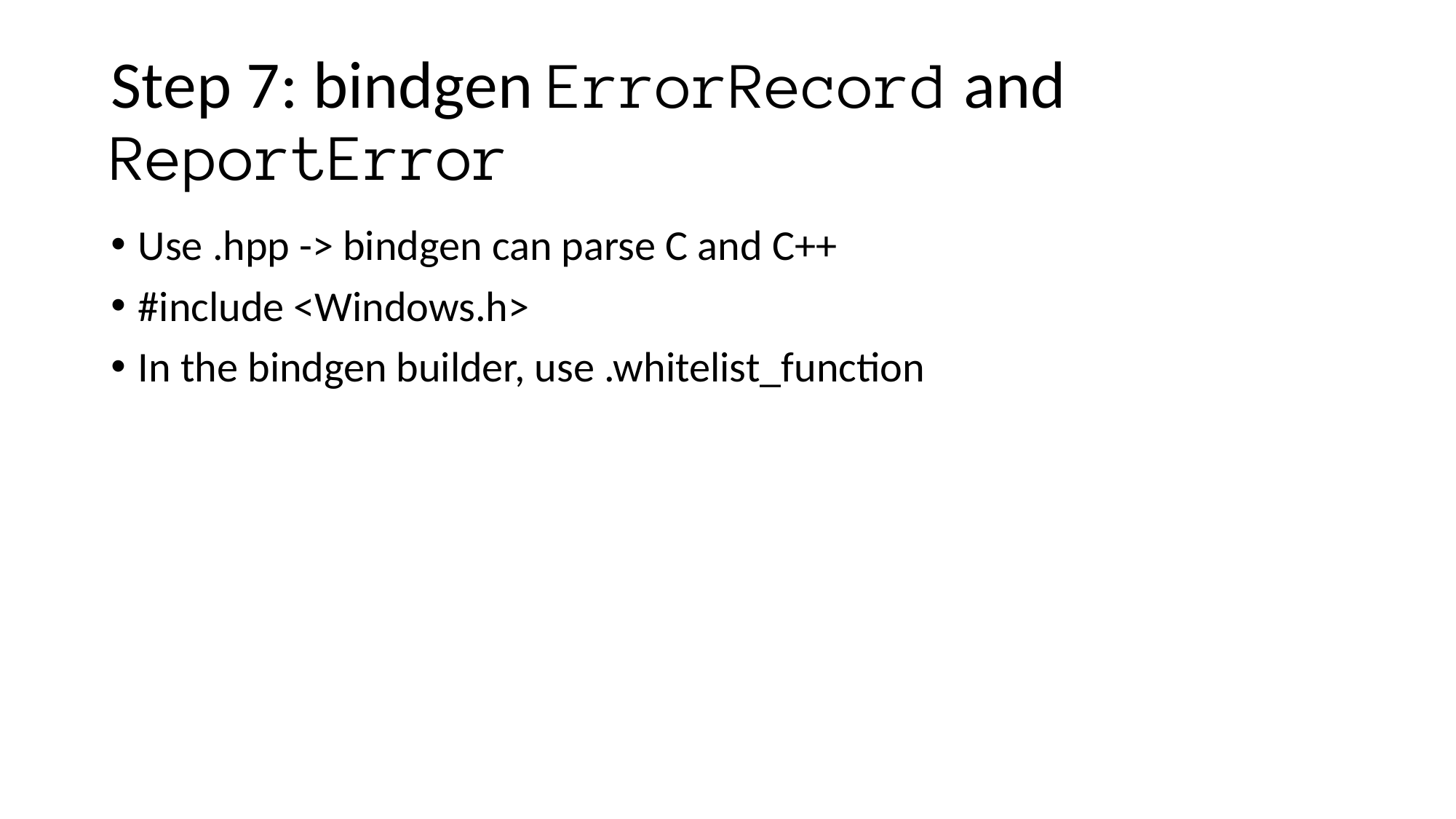

# Step 7: bindgen ErrorRecord and ReportError
Use .hpp -> bindgen can parse C and C++
#include <Windows.h>
In the bindgen builder, use .whitelist_function